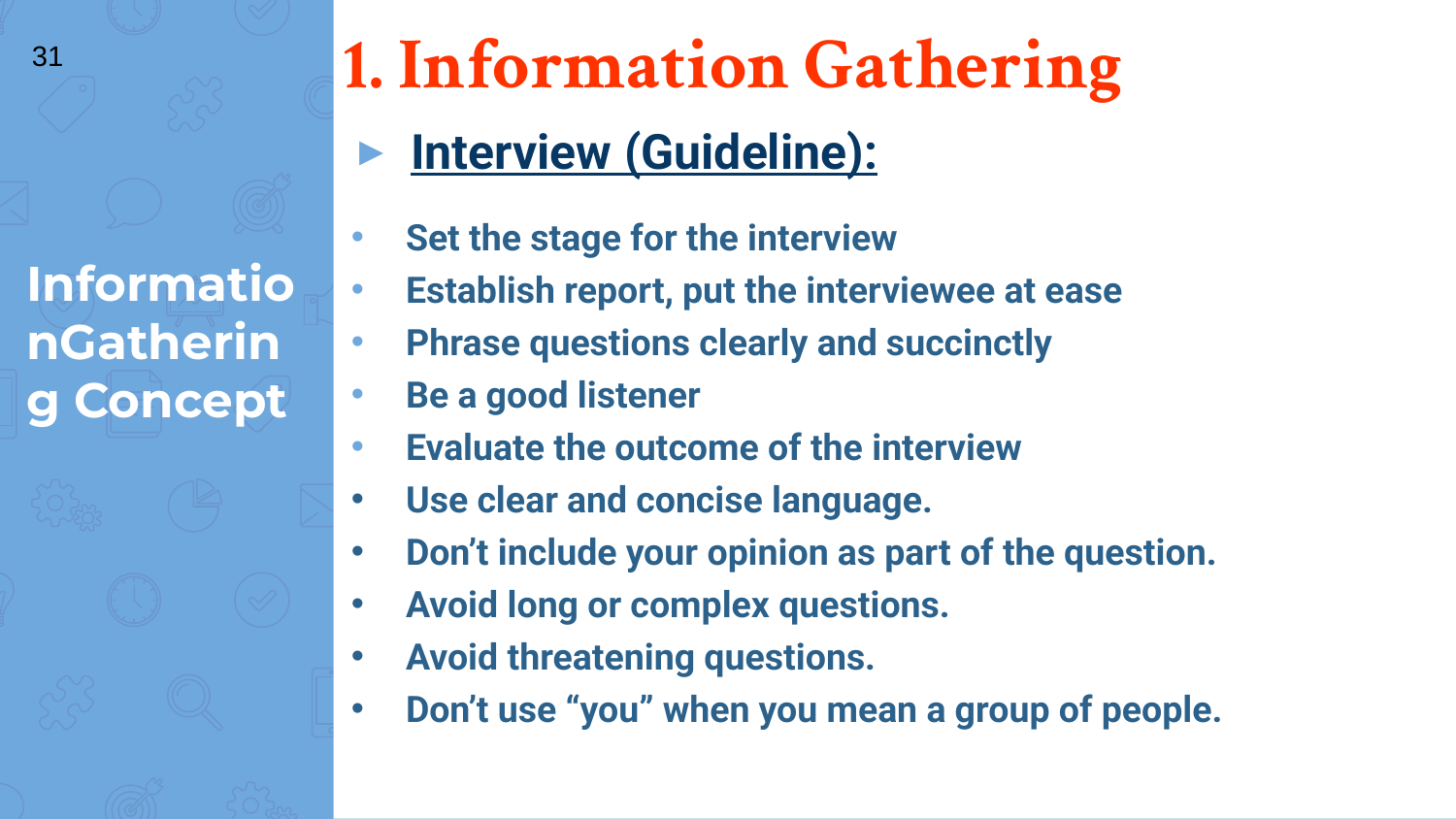

# 1. Information Gathering
31
Interview (Guideline):
Set the stage for the interview
Establish report, put the interviewee at ease
Phrase questions clearly and succinctly
Be a good listener
Evaluate the outcome of the interview
Use clear and concise language.
Don’t include your opinion as part of the question.
Avoid long or complex questions.
Avoid threatening questions.
Don’t use “you” when you mean a group of people.

InformationGathering Concept